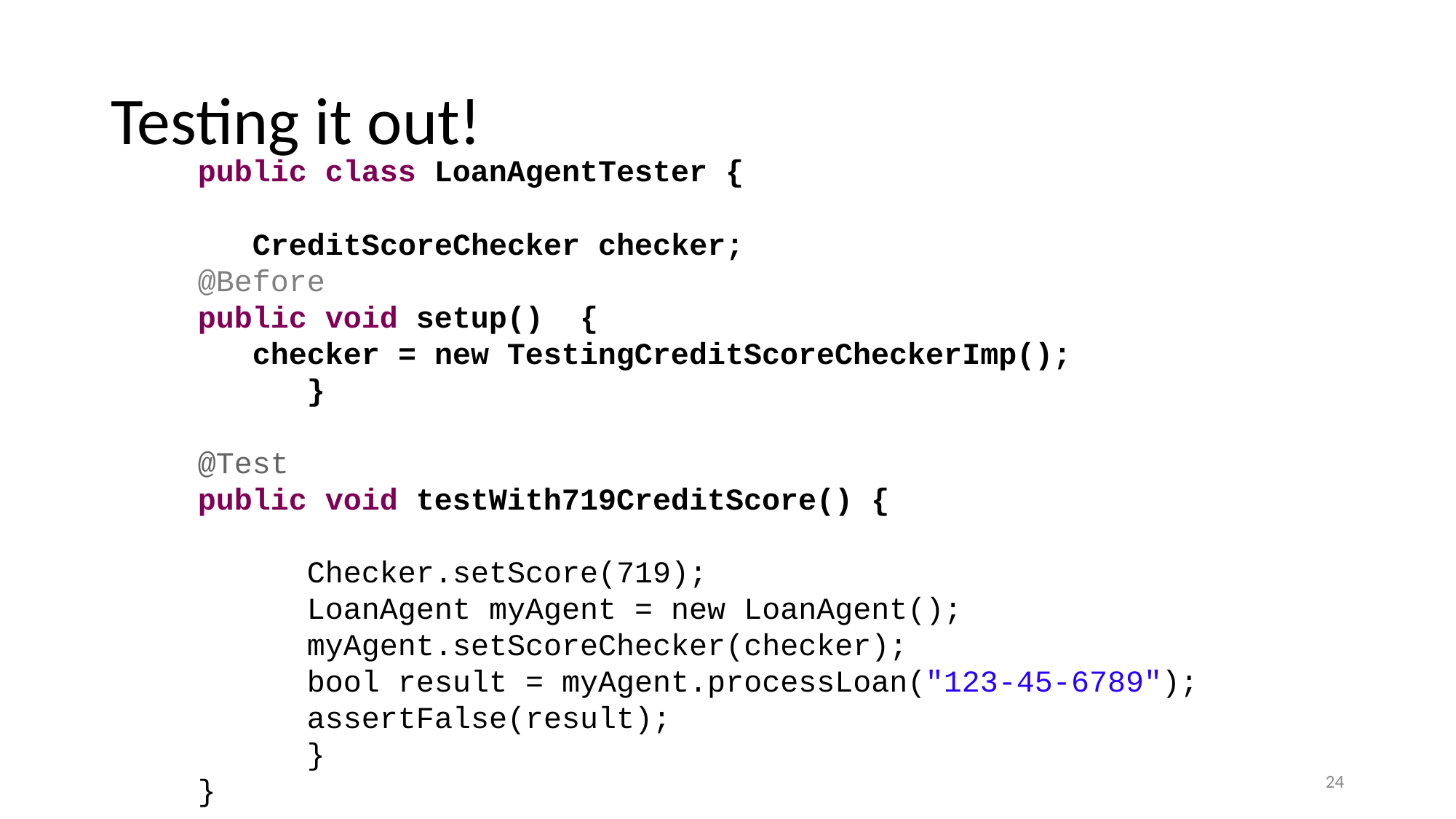

# Testing it out!
public class LoanAgentTester {

CreditScoreChecker checker;
@Before
public void setup()  {
checker = new TestingCreditScoreCheckerImp();
	}

@Test
public void testWith719CreditScore() {

	Checker.setScore(719);
	LoanAgent myAgent = new LoanAgent();
	myAgent.setScoreChecker(checker);
	bool result = myAgent.processLoan("123-45-6789");
	assertFalse(result);
	}
}
24